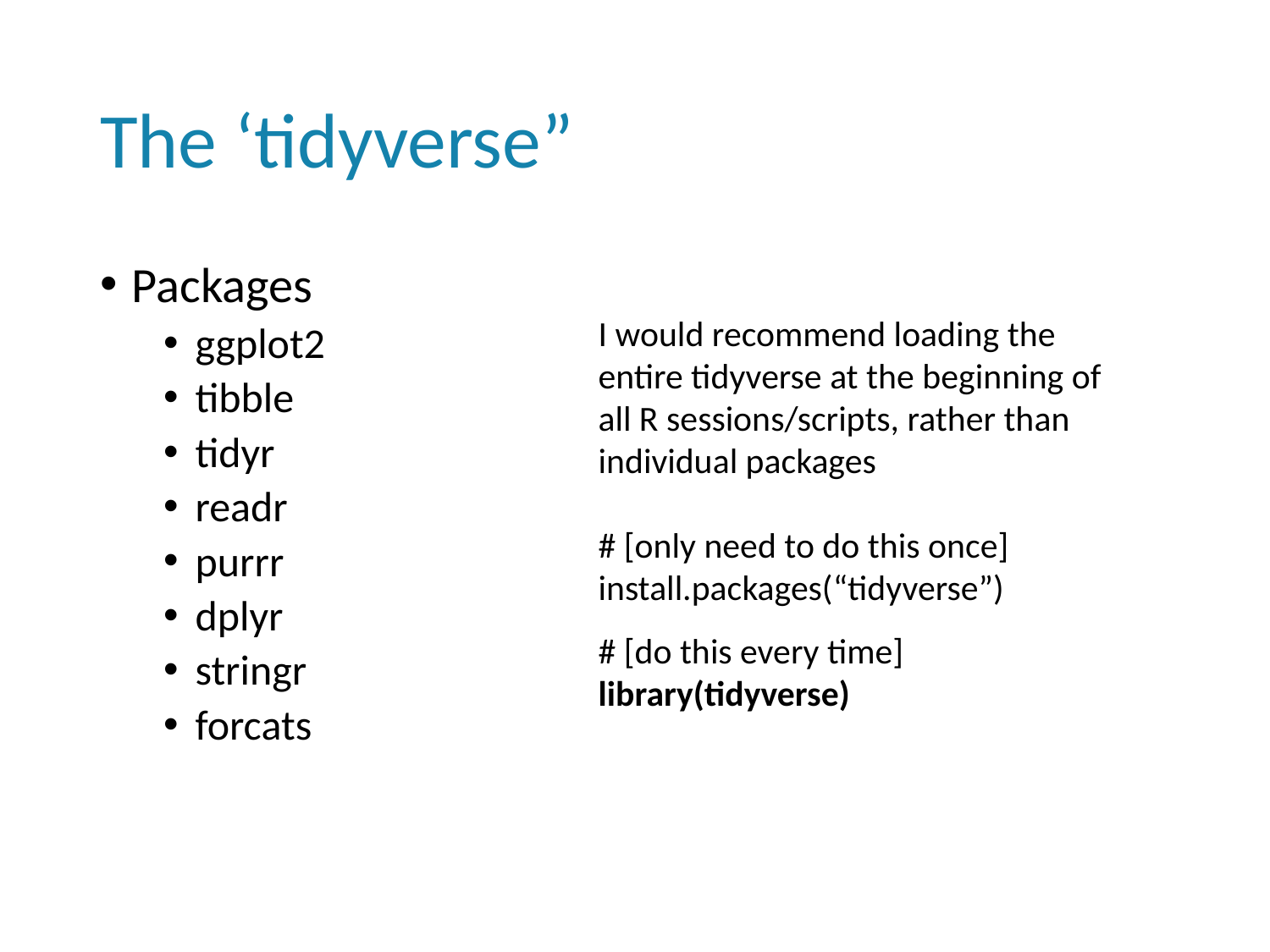

# The ‘tidyverse”
Packages
ggplot2
tibble
tidyr
readr
purrr
dplyr
stringr
forcats
I would recommend loading the entire tidyverse at the beginning of all R sessions/scripts, rather than individual packages

# [only need to do this once]
install.packages(“tidyverse”)

# [do this every time]
library(tidyverse)